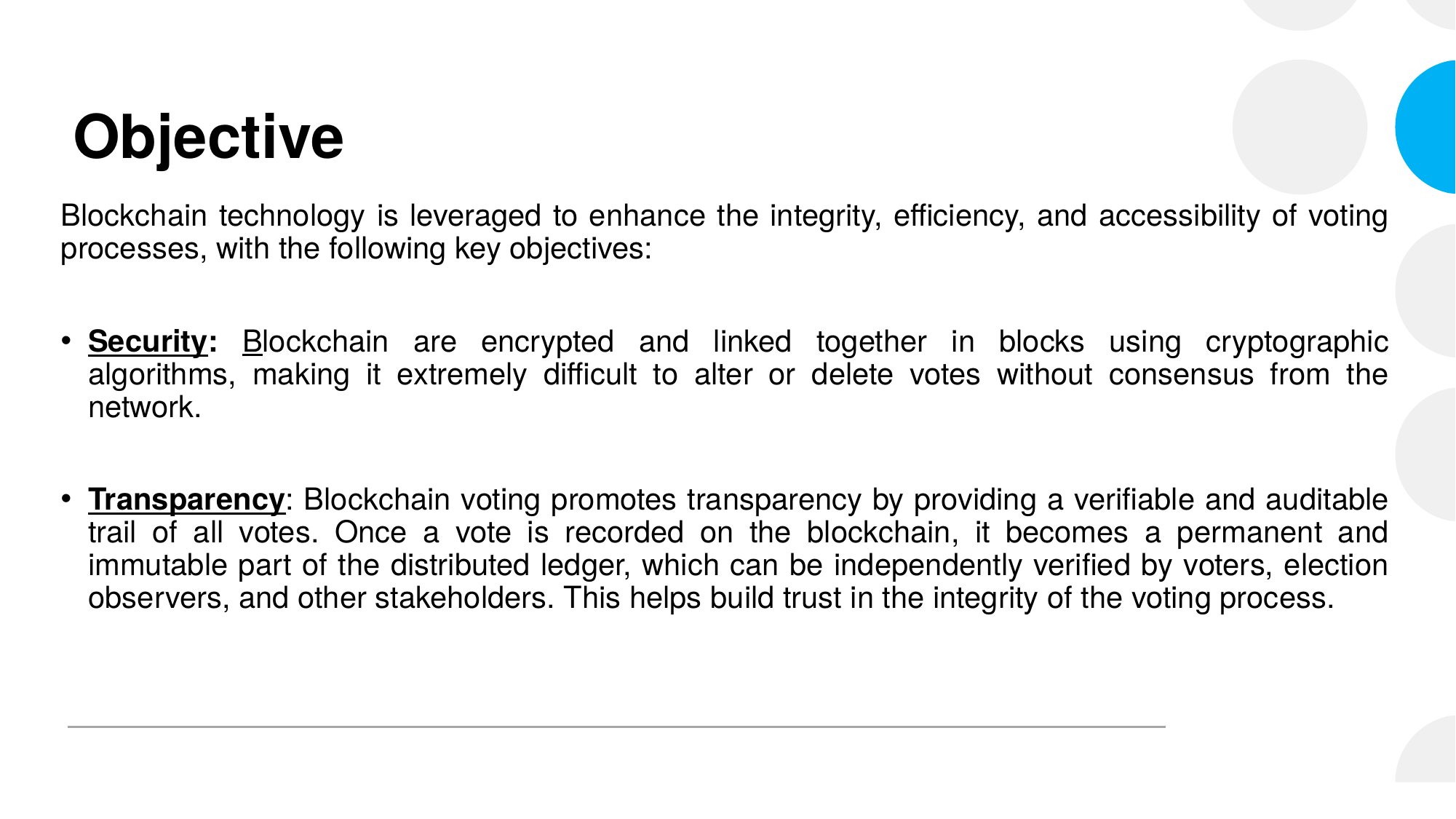

# Objective
Blockchain technology is leveraged to enhance the integrity, efficiency, and accessibility of voting processes, with the following key objectives:

Security: Blockchain are encrypted and linked together in blocks using cryptographic algorithms, making it extremely difficult to alter or delete votes without consensus from the network.

Transparency: Blockchain voting promotes transparency by providing a verifiable and auditable trail of all votes. Once a vote is recorded on the blockchain, it becomes a permanent and immutable part of the distributed ledger, which can be independently verified by voters, election observers, and other stakeholders. This helps build trust in the integrity of the voting process.